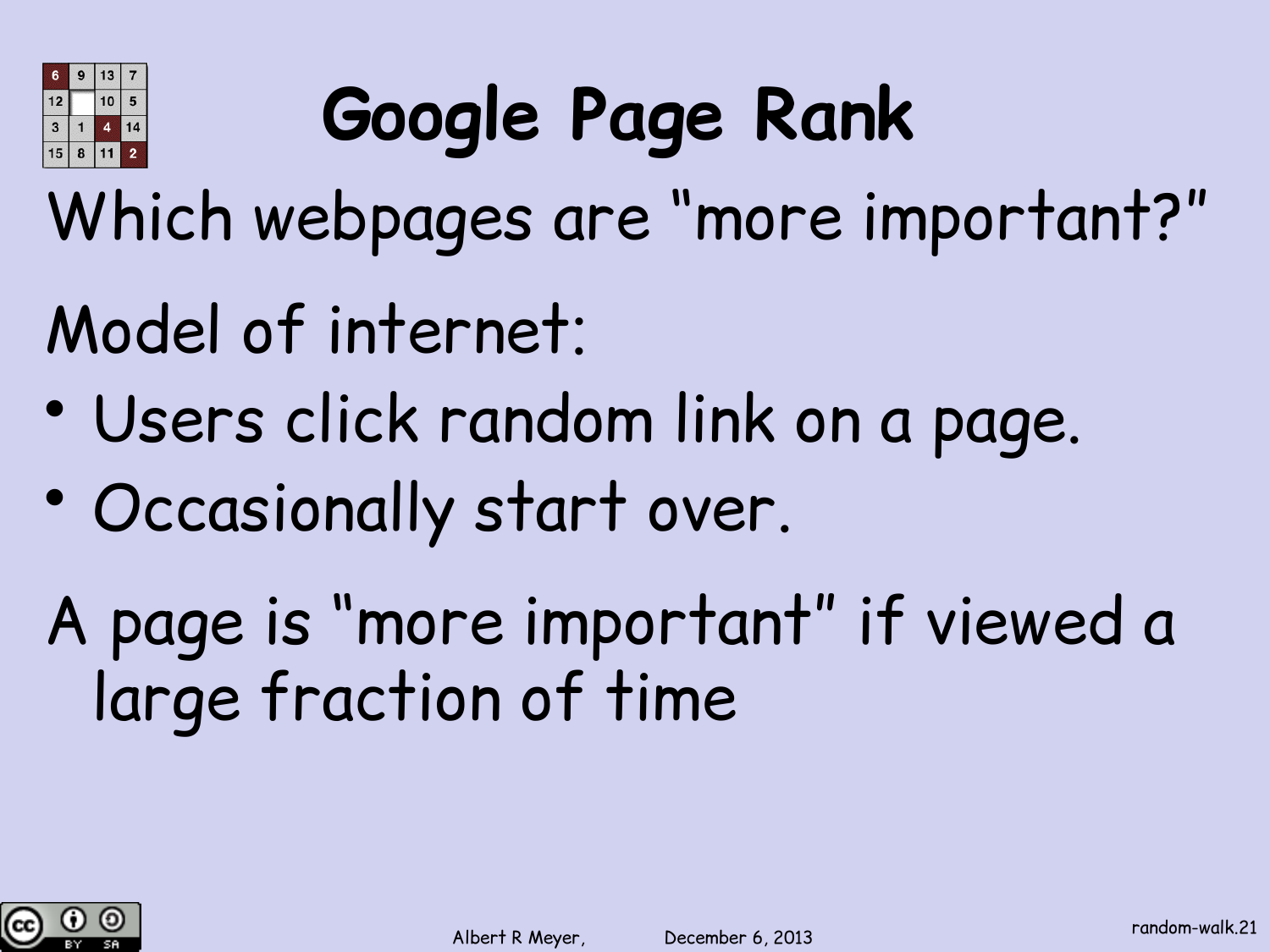

# Google Page Rank
Which webpages are “more important?”

Model of internet:
Users click random link on a page.
Occasionally start over.

A page is “more important” if viewed a large fraction of time
random-walk.21

Albert R Meyer,               December 6, 2013